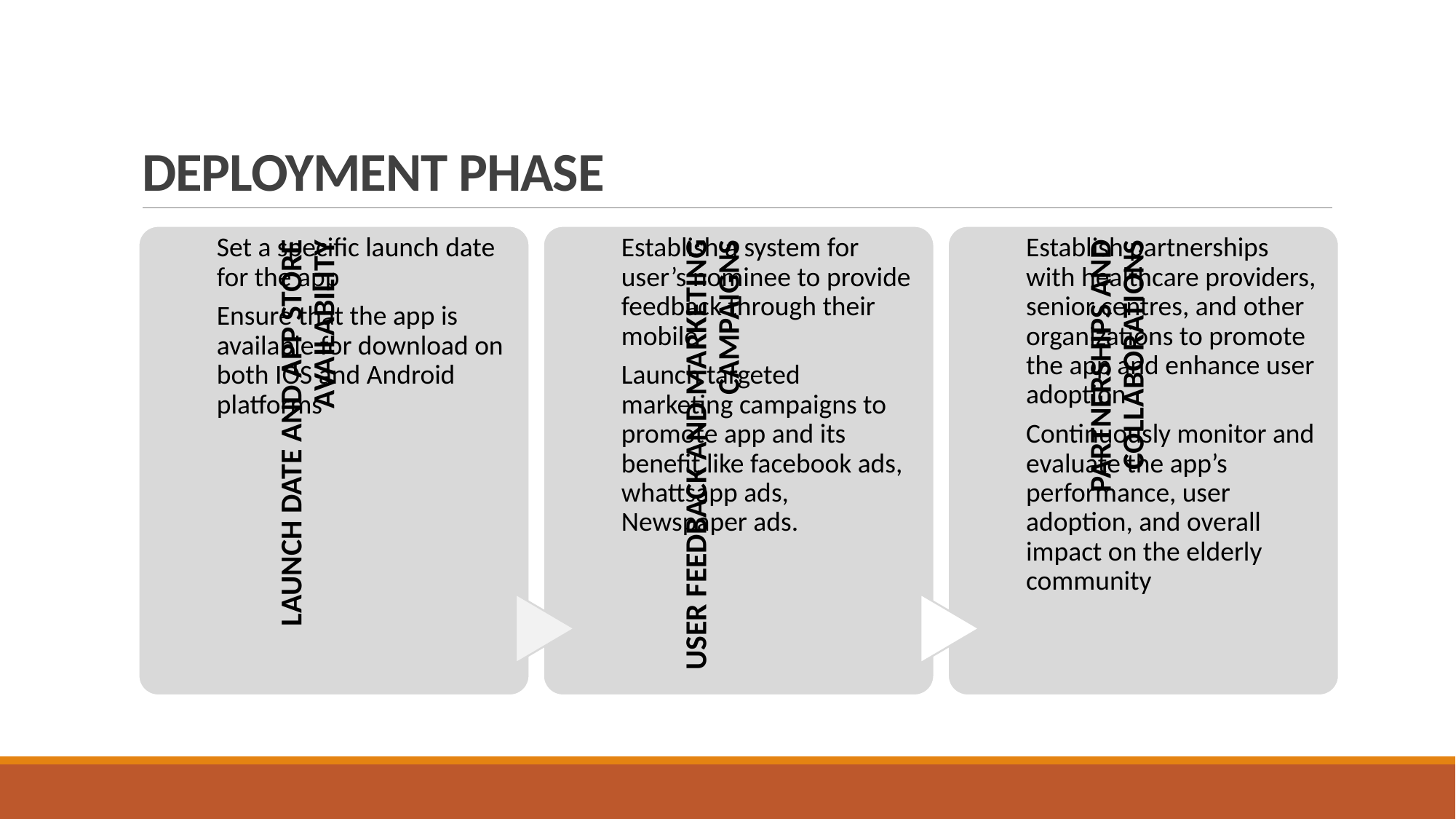

# DEPLOYMENT PHASE
LAUNCH DATE AND APP STORE AVAILABILITY
Set a specific launch date for the app
Ensure that the app is available for download on both IOS and Android platforms

USER FEEDBACK AND MARKETING CAMPAIGNS
Establish a system for user’s nominee to provide feedback through their mobile
Launch targeted marketing campaigns to promote app and its benefit like facebook ads, whattsapp ads, Newspaper ads.

PARTNERSHIPS AND COLLABORATIONS
Establish partnerships with healthcare providers, senior centres, and other organizations to promote the app and enhance user adoption
Continuously monitor and evaluate the app’s performance, user adoption, and overall impact on the elderly community